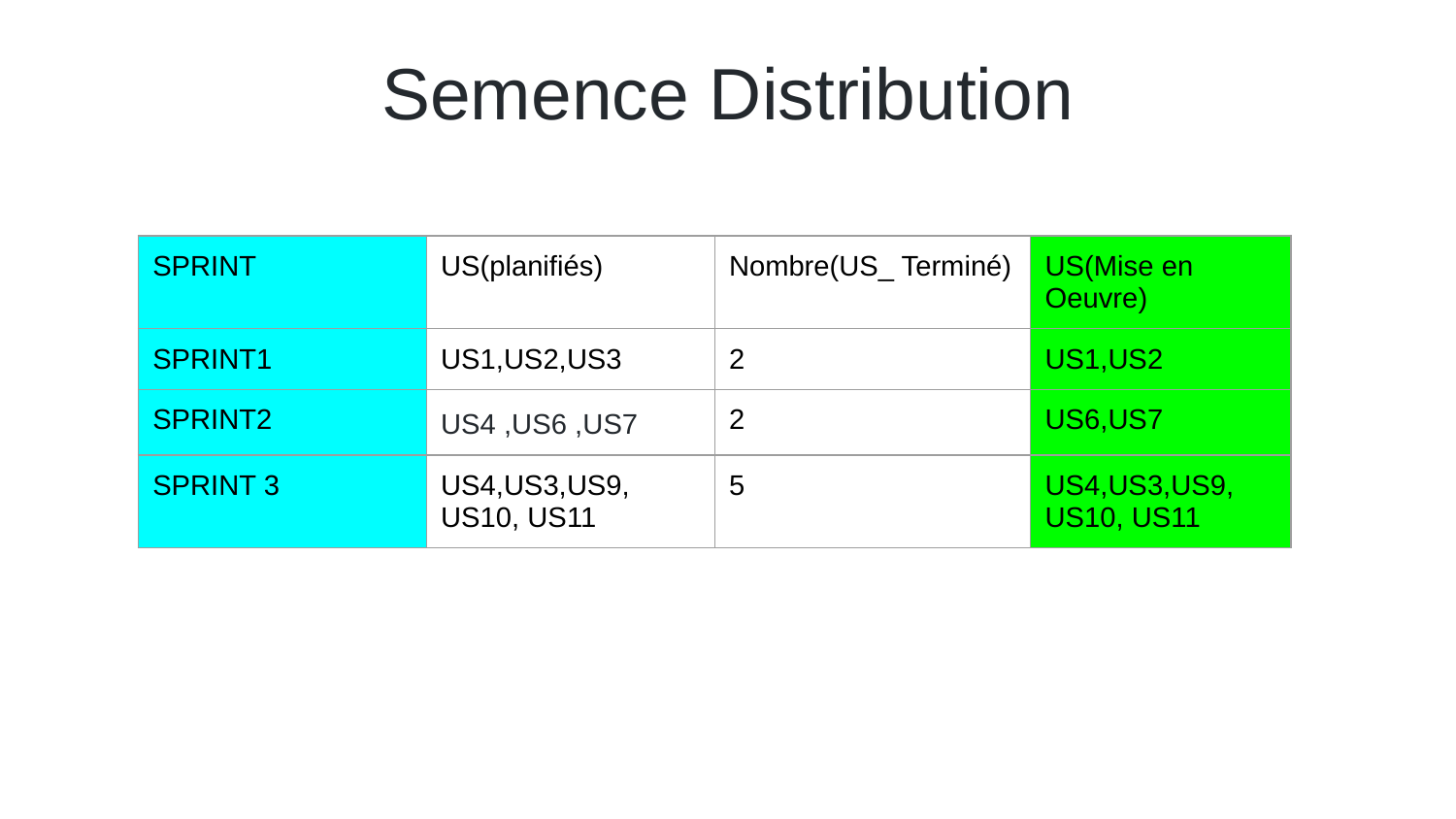

# Semence Distribution
| SPRINT | US(planifiés) | Nombre(US\_ Terminé) | US(Mise en Oeuvre) |
| --- | --- | --- | --- |
| SPRINT1 | US1,US2,US3 | 2 | US1,US2 |
| SPRINT2 | US4 ,US6 ,US7 | 2 | US6,US7 |
| SPRINT 3 | US4,US3,US9, US10, US11 | 5 | US4,US3,US9, US10, US11 |